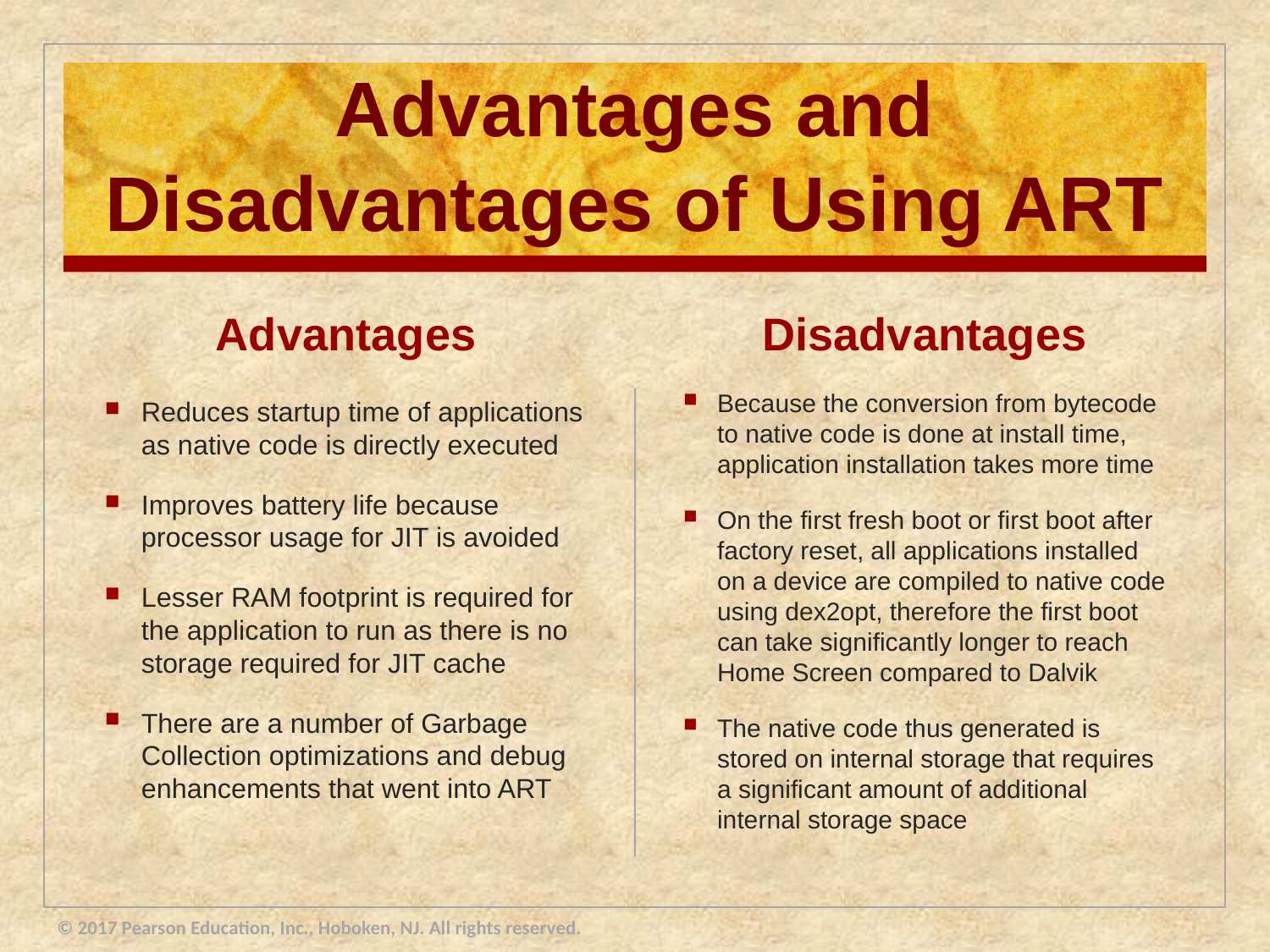

# Advantages and Disadvantages of Using ART
Advantages
Disadvantages
Because the conversion from bytecode to native code is done at install time, application installation takes more time
On the first fresh boot or first boot after factory reset, all applications installed on a device are compiled to native code using dex2opt, therefore the first boot can take significantly longer to reach Home Screen compared to Dalvik
The native code thus generated is stored on internal storage that requires a significant amount of additional internal storage space
Reduces startup time of applications as native code is directly executed
Improves battery life because processor usage for JIT is avoided
Lesser RAM footprint is required for the application to run as there is no storage required for JIT cache
There are a number of Garbage Collection optimizations and debug enhancements that went into ART
© 2017 Pearson Education, Inc., Hoboken, NJ. All rights reserved.